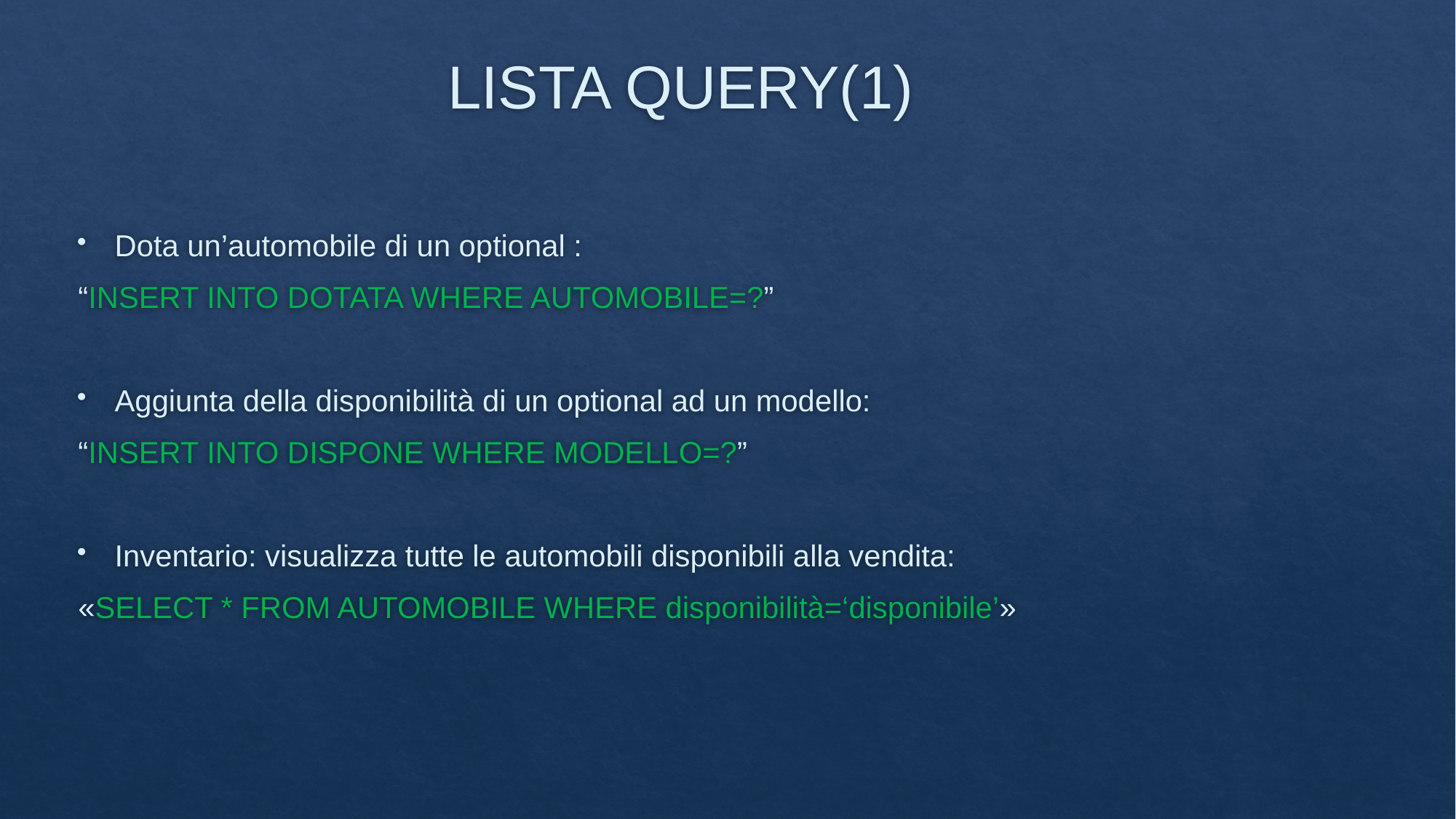

# LISTA QUERY(1)
Dota un’automobile di un optional :
“INSERT INTO DOTATA WHERE AUTOMOBILE=?”

Aggiunta della disponibilità di un optional ad un modello:
“INSERT INTO DISPONE WHERE MODELLO=?”

Inventario: visualizza tutte le automobili disponibili alla vendita:
«SELECT * FROM AUTOMOBILE WHERE disponibilità=‘disponibile’»